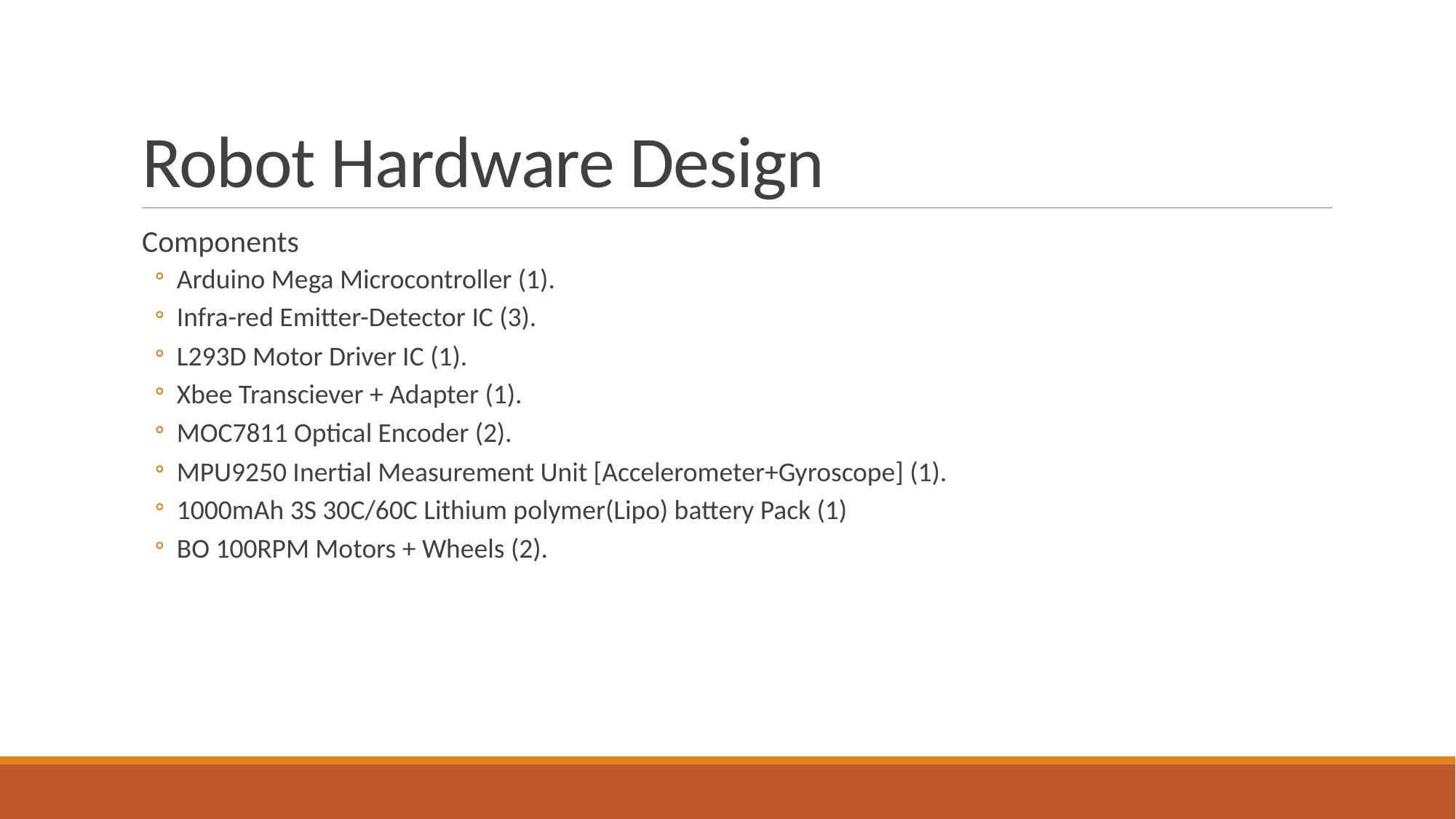

# Robot Hardware Design
Components
Arduino Mega Microcontroller (1).
Infra-red Emitter-Detector IC (3).
L293D Motor Driver IC (1).
Xbee Transciever + Adapter (1).
MOC7811 Optical Encoder (2).
MPU9250 Inertial Measurement Unit [Accelerometer+Gyroscope] (1).
1000mAh 3S 30C/60C Lithium polymer(Lipo) battery Pack (1)
BO 100RPM Motors + Wheels (2).